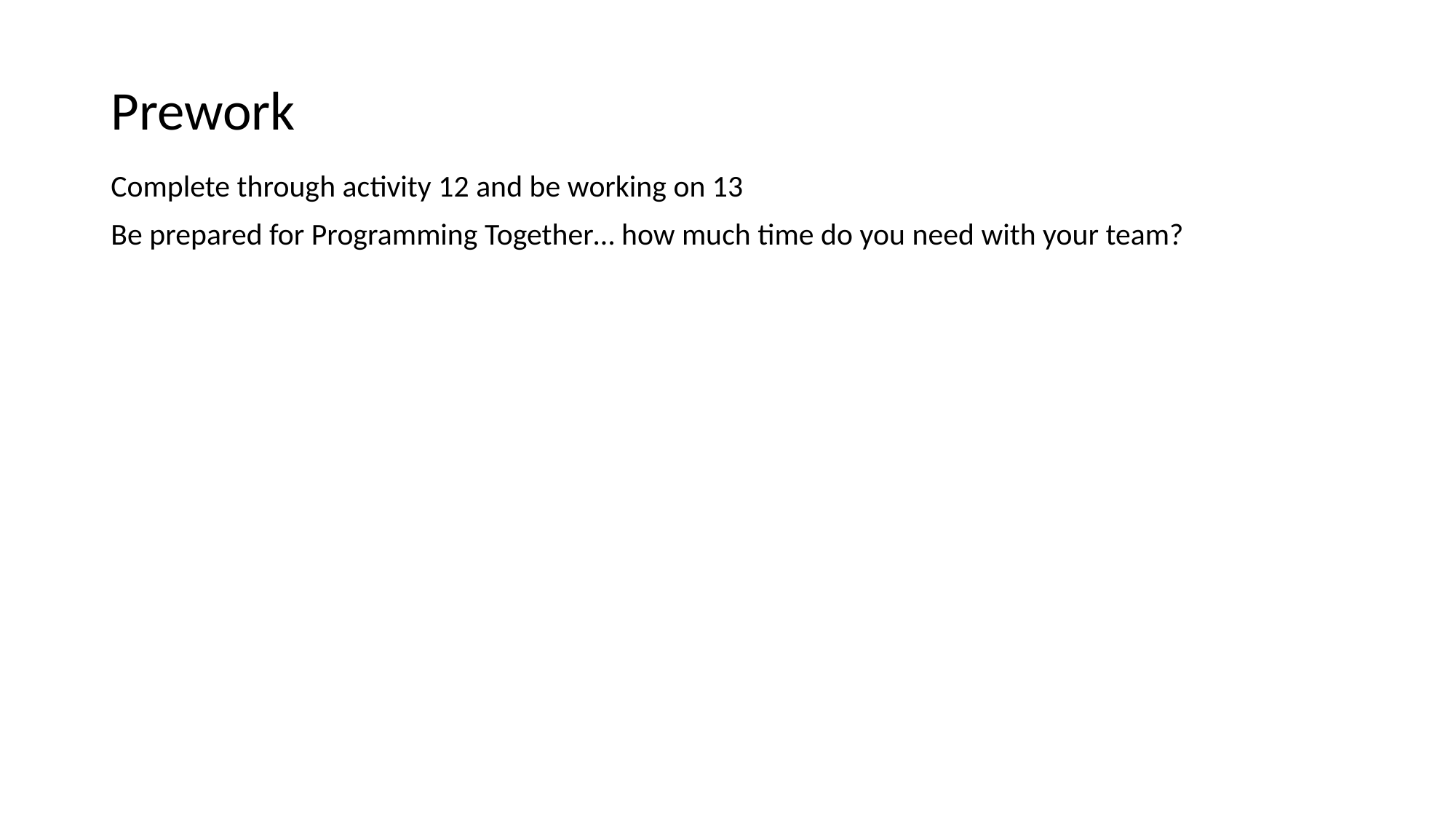

# Prework
Complete through activity 12 and be working on 13
Be prepared for Programming Together… how much time do you need with your team?